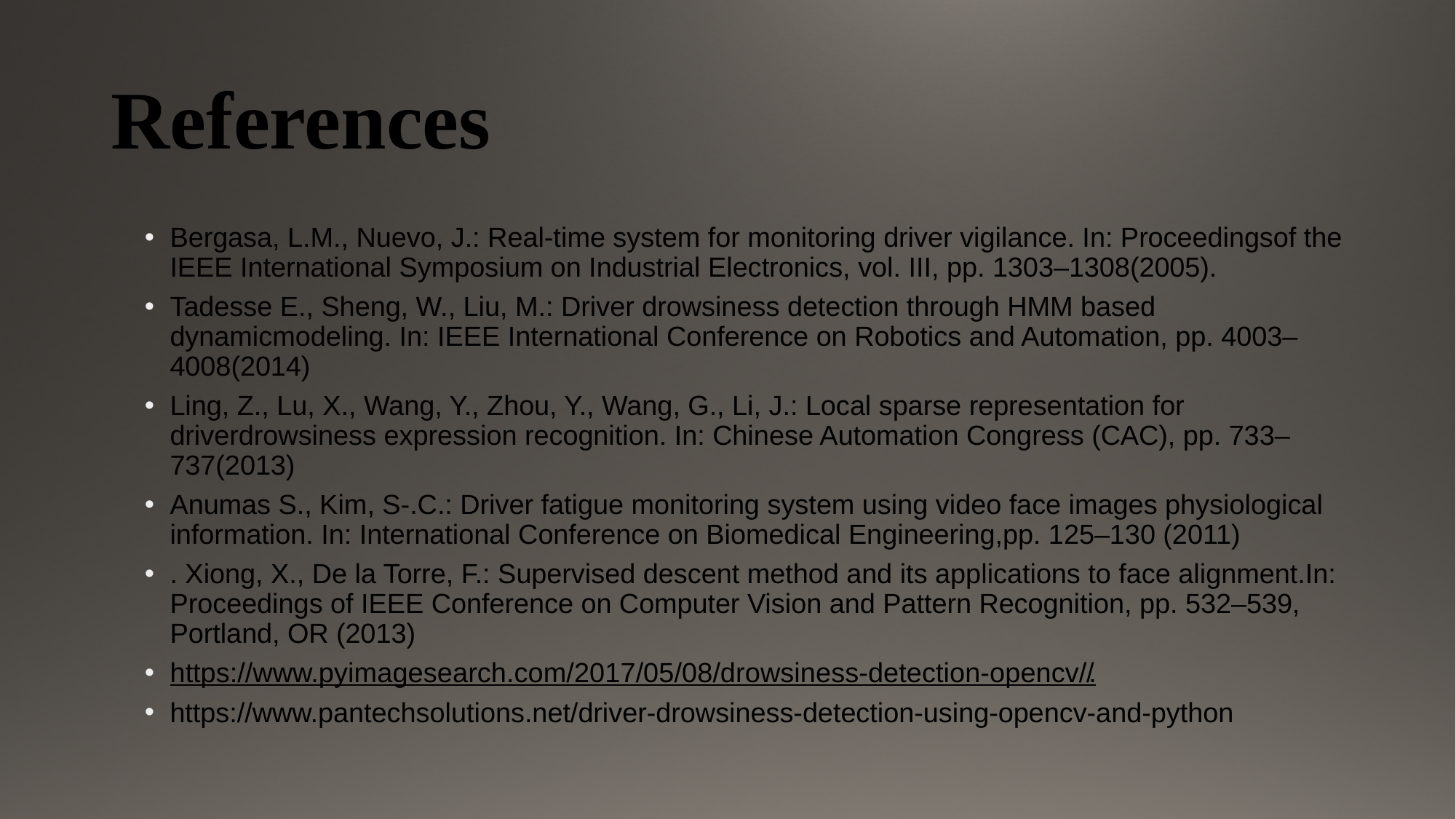

# References
Bergasa, L.M., Nuevo, J.: Real-time system for monitoring driver vigilance. In: Proceedingsof the IEEE International Symposium on Industrial Electronics, vol. III, pp. 1303–1308(2005).
Tadesse E., Sheng, W., Liu, M.: Driver drowsiness detection through HMM based dynamicmodeling. In: IEEE International Conference on Robotics and Automation, pp. 4003–4008(2014)
Ling, Z., Lu, X., Wang, Y., Zhou, Y., Wang, G., Li, J.: Local sparse representation for driverdrowsiness expression recognition. In: Chinese Automation Congress (CAC), pp. 733–737(2013)
Anumas S., Kim, S-.C.: Driver fatigue monitoring system using video face images physiological information. In: International Conference on Biomedical Engineering,pp. 125–130 (2011)
. Xiong, X., De la Torre, F.: Supervised descent method and its applications to face alignment.In: Proceedings of IEEE Conference on Computer Vision and Pattern Recognition, pp. 532–539, Portland, OR (2013)
https://www.pyimagesearch.com/2017/05/08/drowsiness-detection-opencv//.
https://www.pantechsolutions.net/driver-drowsiness-detection-using-opencv-and-python